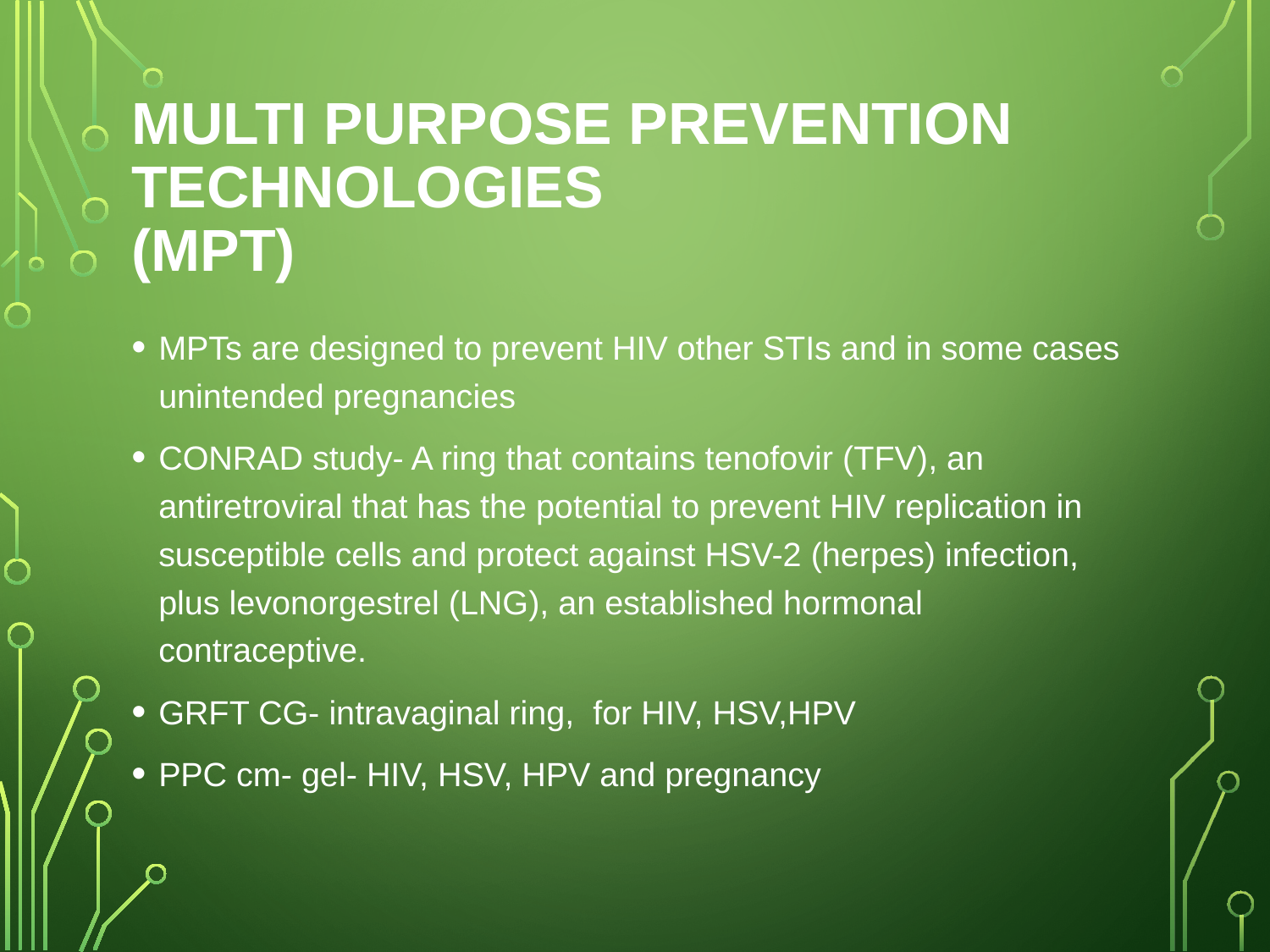

# Multi purpose prevention technologies (MPT)
MPTs are designed to prevent HIV other STIs and in some cases unintended pregnancies
CONRAD study- A ring that contains tenofovir (TFV), an antiretroviral that has the potential to prevent HIV replication in susceptible cells and protect against HSV-2 (herpes) infection, plus levonorgestrel (LNG), an established hormonal contraceptive.
GRFT CG- intravaginal ring,  for HIV, HSV,HPV
PPC cm- gel- HIV, HSV, HPV and pregnancy